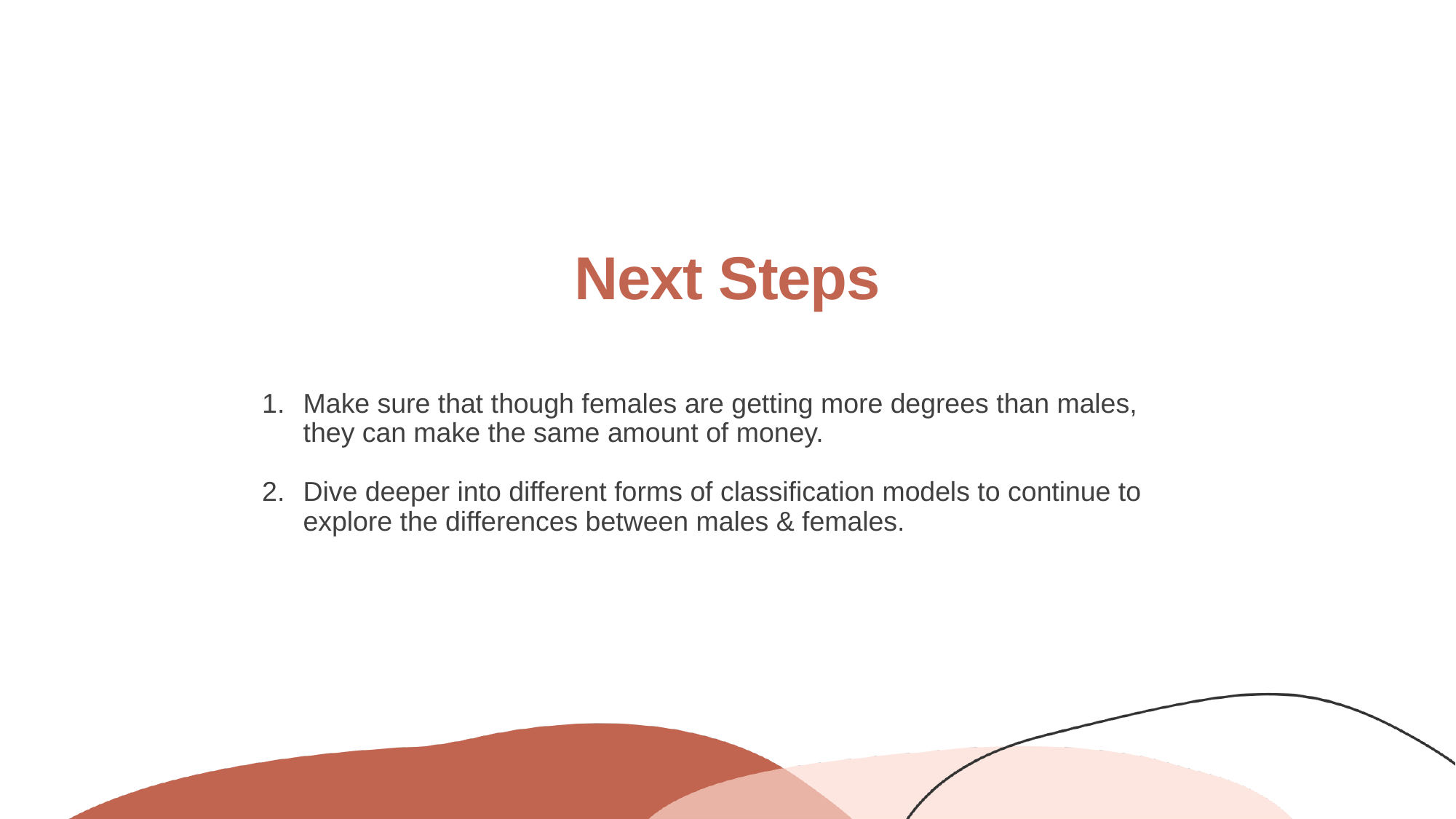

# Next Steps
Make sure that though females are getting more degrees than males,  they can make the same amount of money.

Dive deeper into different forms of classification models to continue to explore the differences between males & females.